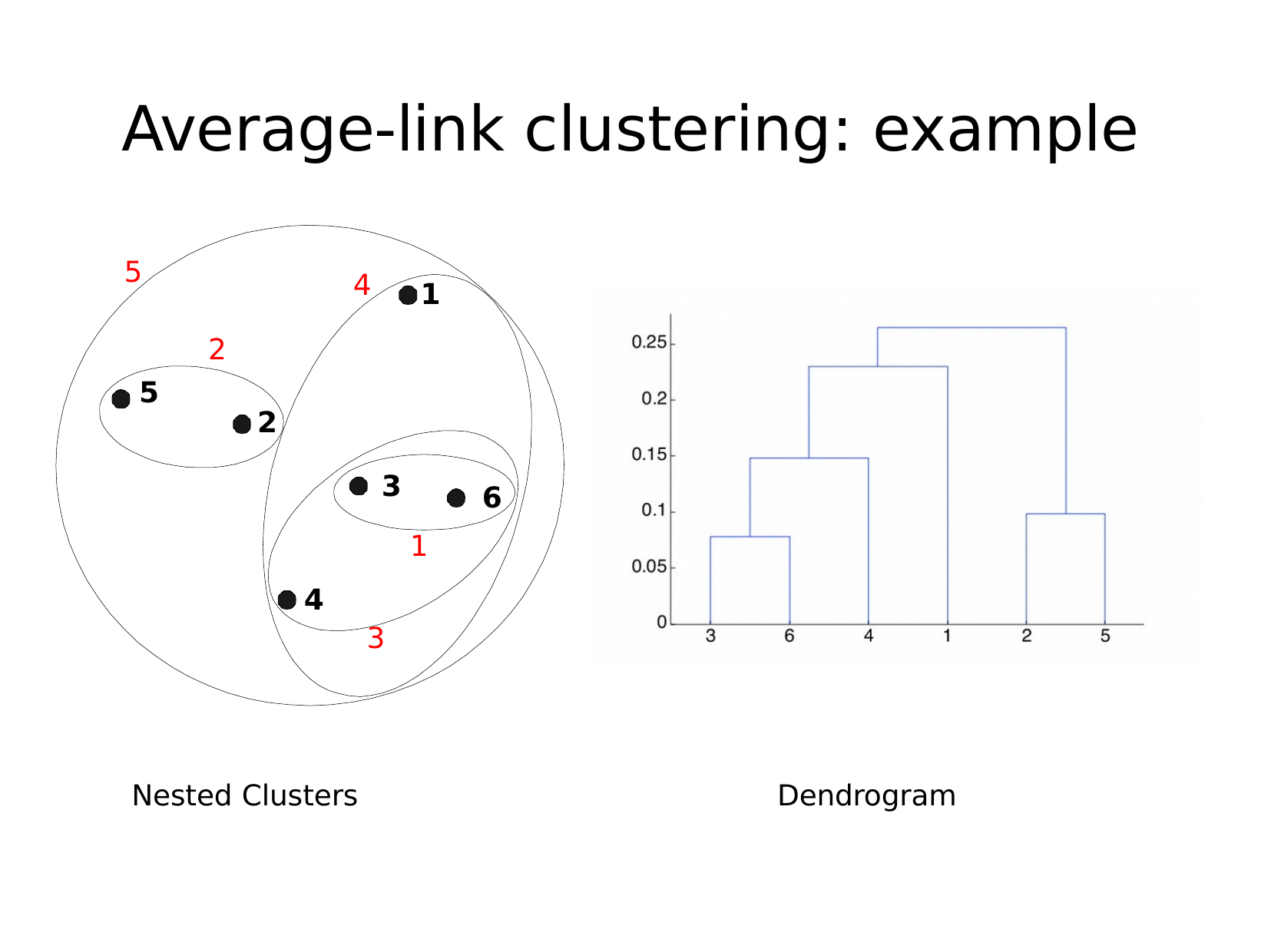

# Average-link clustering: example

5
4

1

2
5
2

3

6

1
4
3

Nested Clusters
Dendrogram